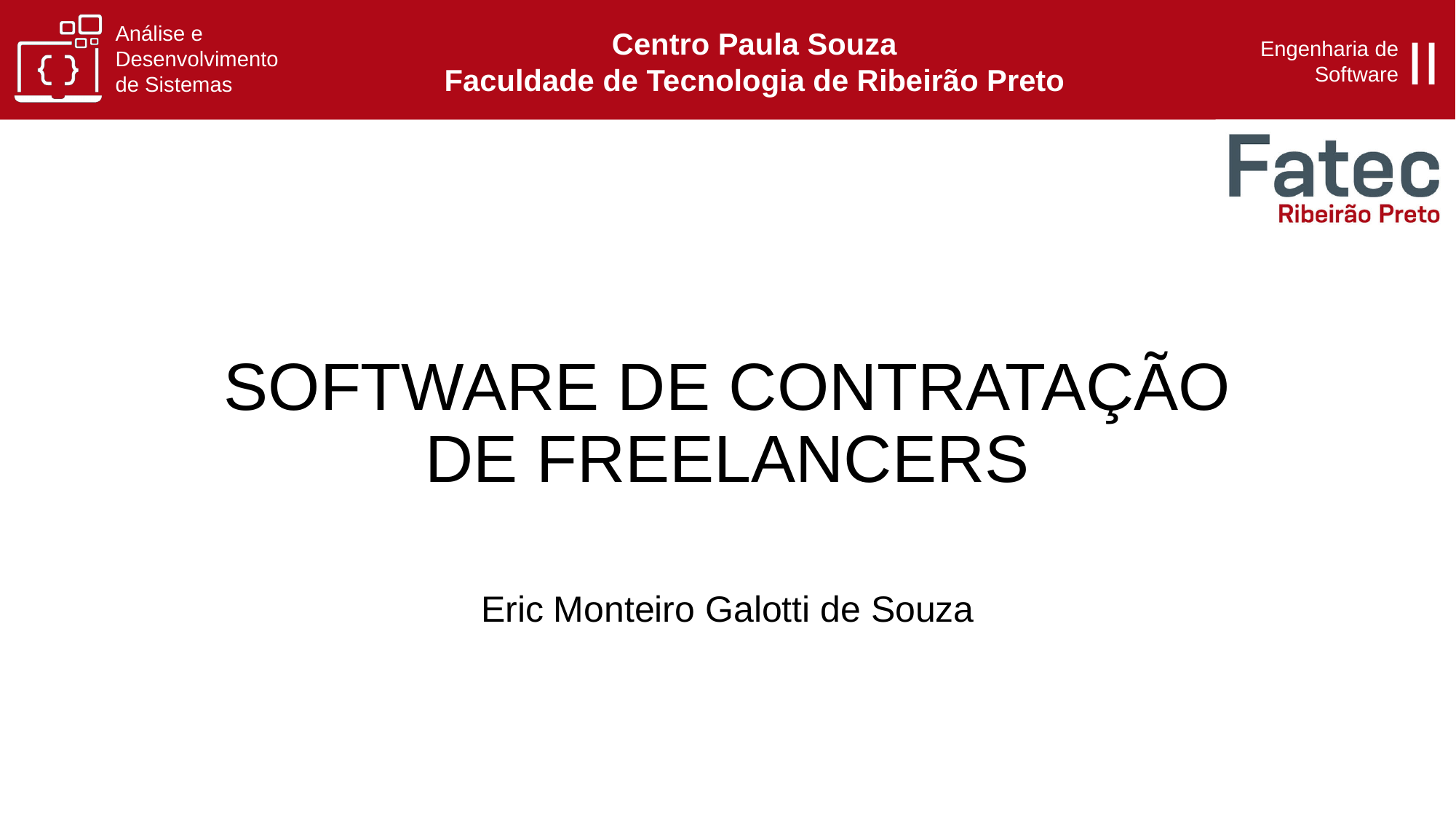

# SOFTWARE DE CONTRATAÇÃO DE FREELANCERS
Eric Monteiro Galotti de Souza